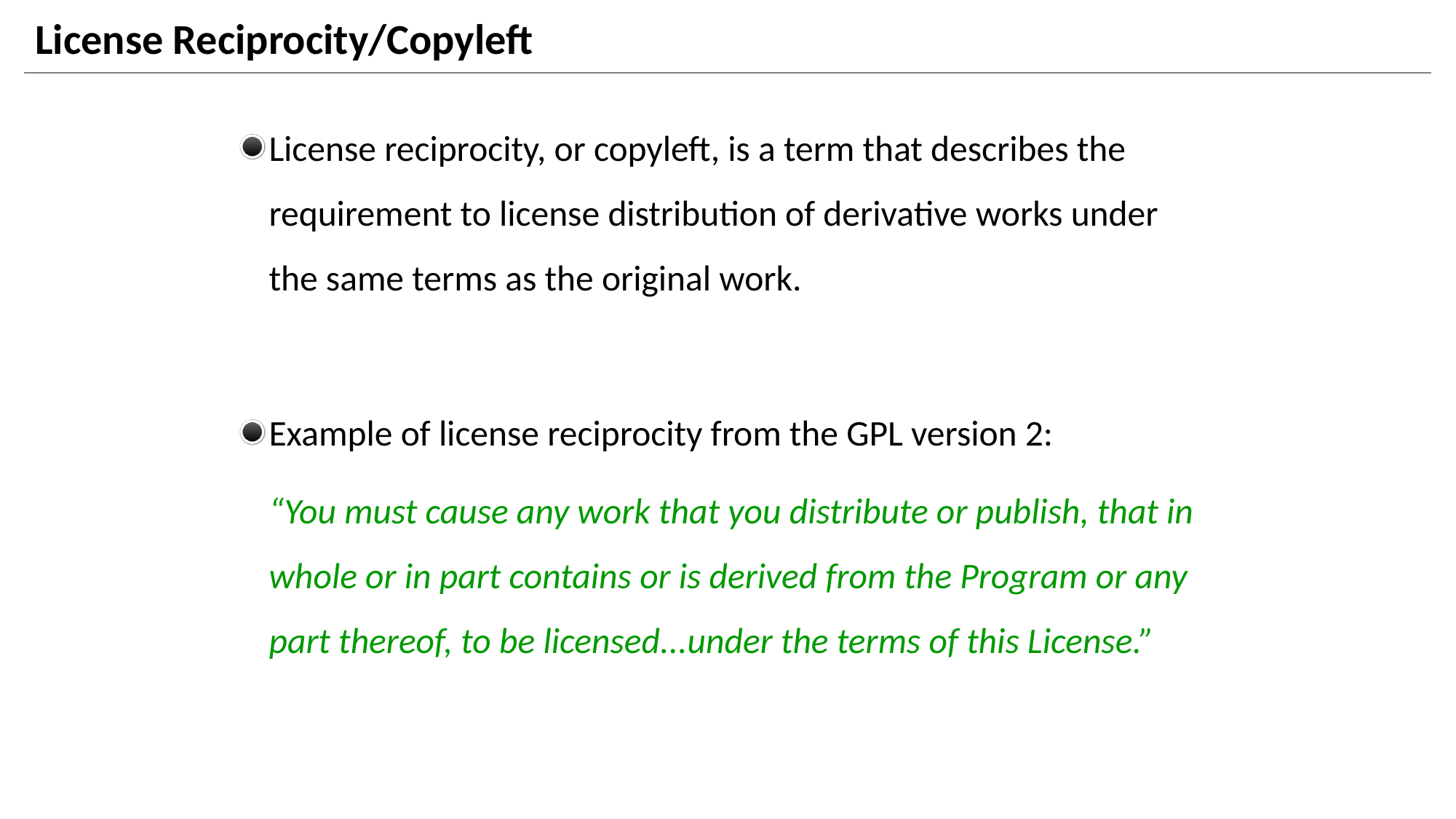

# License Reciprocity/Copyleft
License reciprocity, or copyleft, is a term that describes the requirement to license distribution of derivative works under the same terms as the original work.

Example of license reciprocity from the GPL version 2:
	“You must cause any work that you distribute or publish, that in whole or in part contains or is derived from the Program or any part thereof, to be licensed...under the terms of this License.”